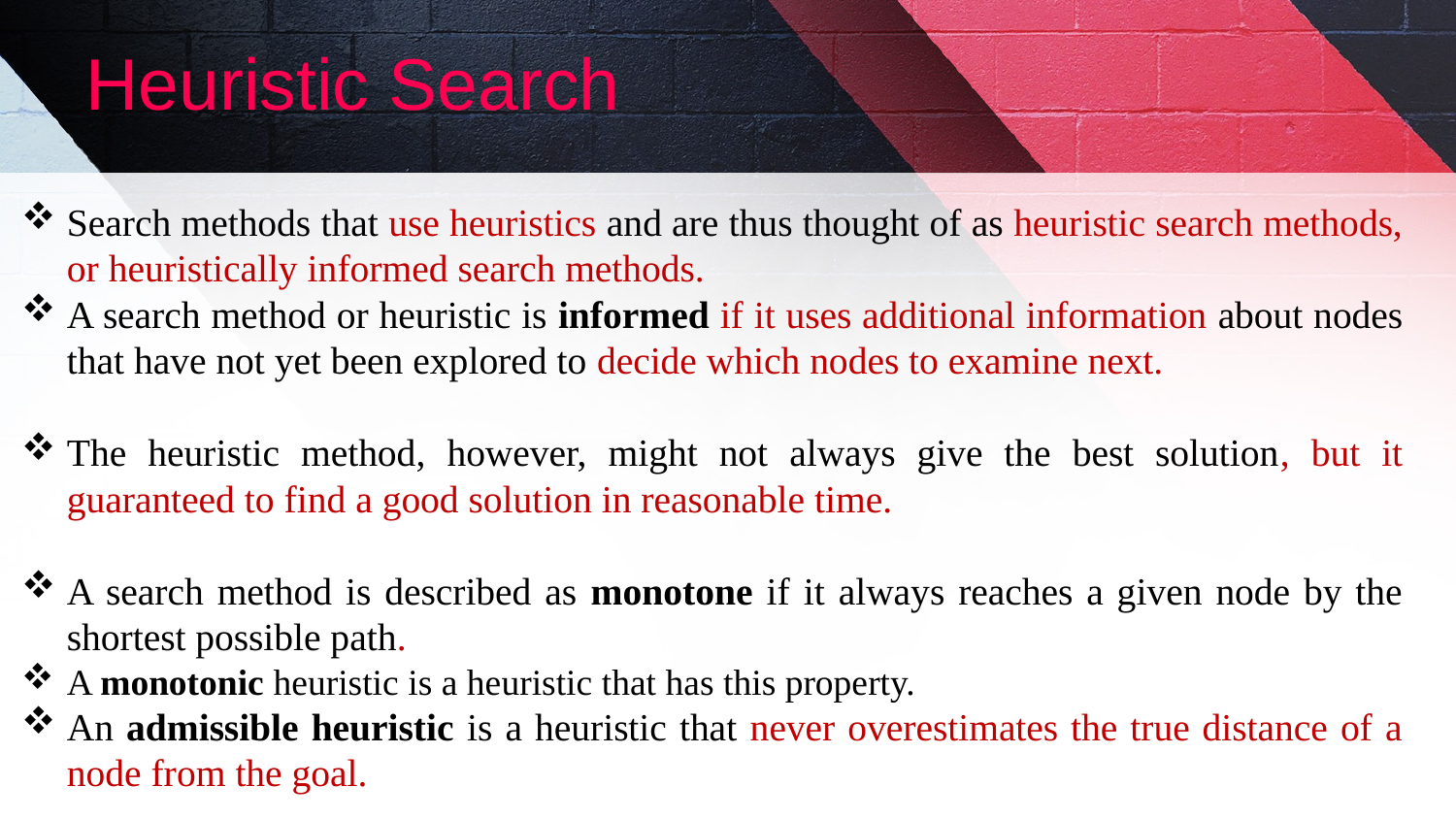

# Heuristic Search
Search methods that use heuristics and are thus thought of as heuristic search methods, or heuristically informed search methods.
A search method or heuristic is informed if it uses additional information about nodes that have not yet been explored to decide which nodes to examine next.

The heuristic method, however, might not always give the best solution, but it guaranteed to find a good solution in reasonable time.

A search method is described as monotone if it always reaches a given node by the shortest possible path.
A monotonic heuristic is a heuristic that has this property.
An admissible heuristic is a heuristic that never overestimates the true distance of a node from the goal.